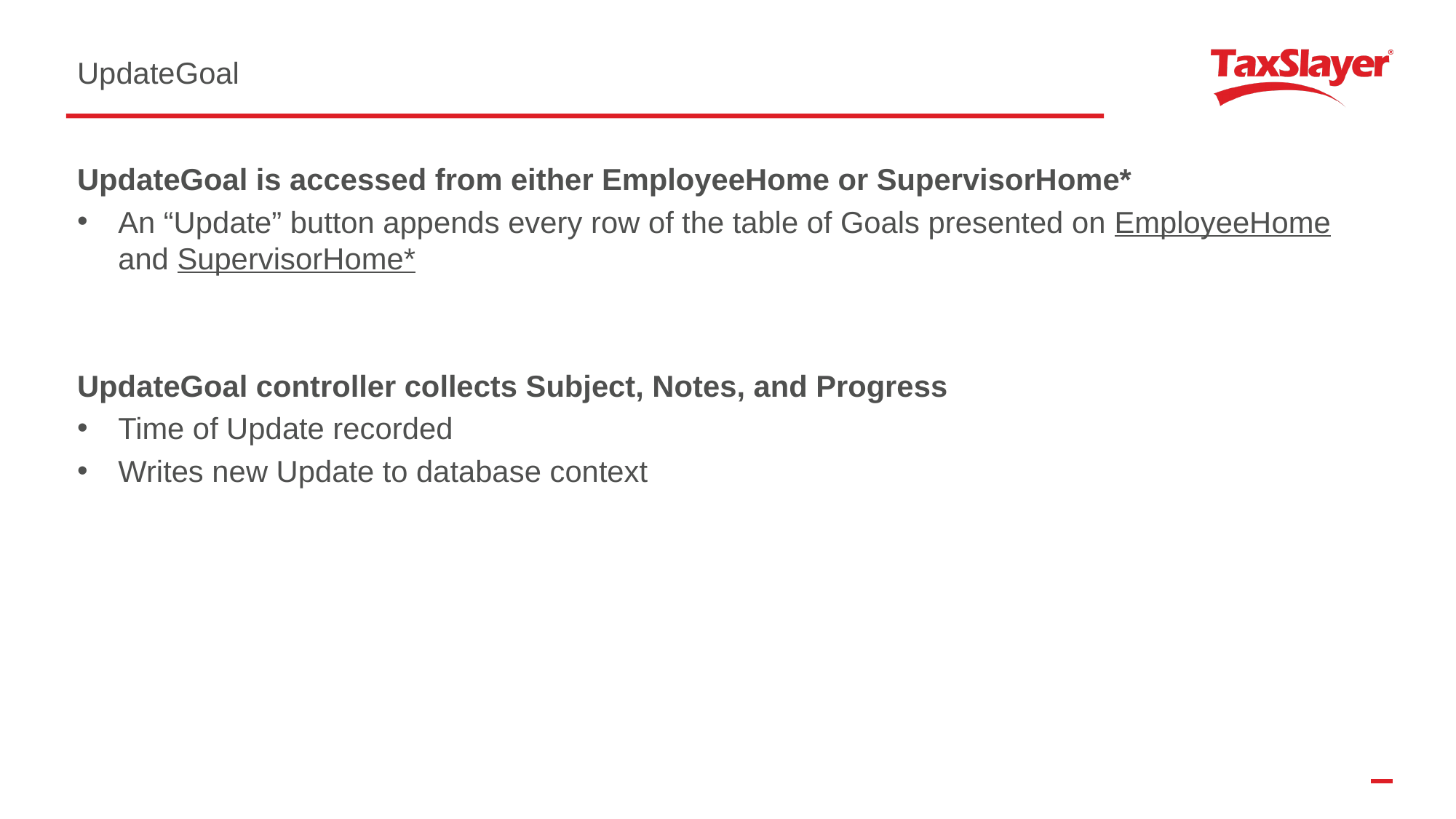

# UpdateGoal
UpdateGoal is accessed from either EmployeeHome or SupervisorHome*
An “Update” button appends every row of the table of Goals presented on EmployeeHome and SupervisorHome*

UpdateGoal controller collects Subject, Notes, and Progress
Time of Update recorded
Writes new Update to database context